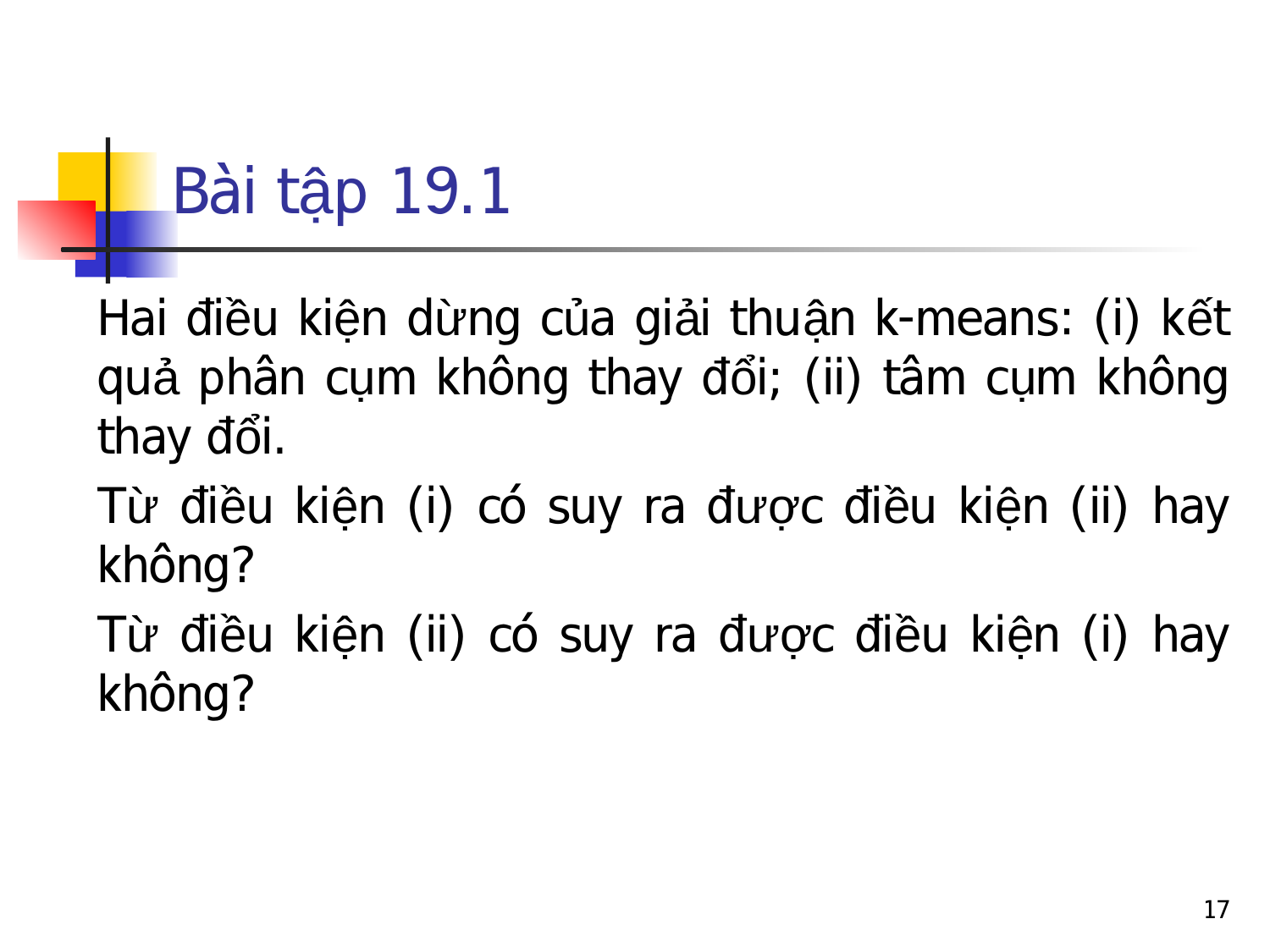

# Bài tập 19.1
Hai điều kiện dừng của giải thuận k-means: (i) kết quả phân cụm không thay đổi; (ii) tâm cụm không thay đổi.
Từ điều kiện (i) có suy ra được điều kiện (ii) hay không?
Từ điều kiện (ii) có suy ra được điều kiện (i) hay không?
17